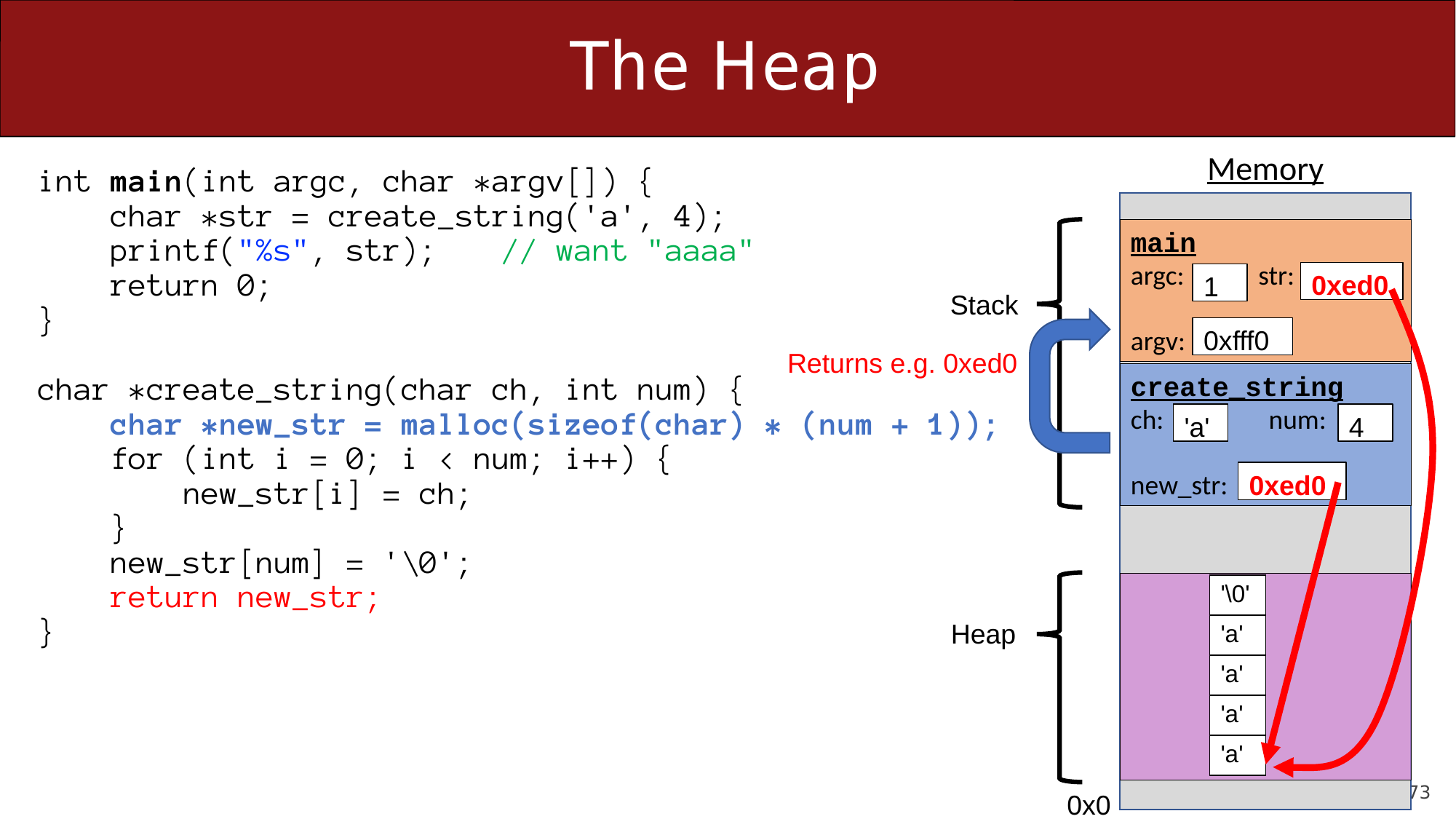

# The Heap
Memory
int main(int argc, char *argv[]) {
    char *str = create_string('a', 4);
    printf("%s", str);	// want "aaaa"
    return 0;
}

char *create_string(char ch, int num) {
    char *new_str = malloc(sizeof(char) * (num + 1));
    for (int i = 0; i < num; i++) {
        new_str[i] = ch;
    }
    new_str[num] = '\0';
    return new_str;
}

main
argc:            str:

argv:
0xed0
1
Stack

0xfff0
Returns e.g. 0xed0

create_string
ch:                 num:

new_str:
'a'
4
0xed0

| '\0' |
| --- |
| 'a' |
| 'a' |
| 'a' |
| 'a' |
Heap
0x0